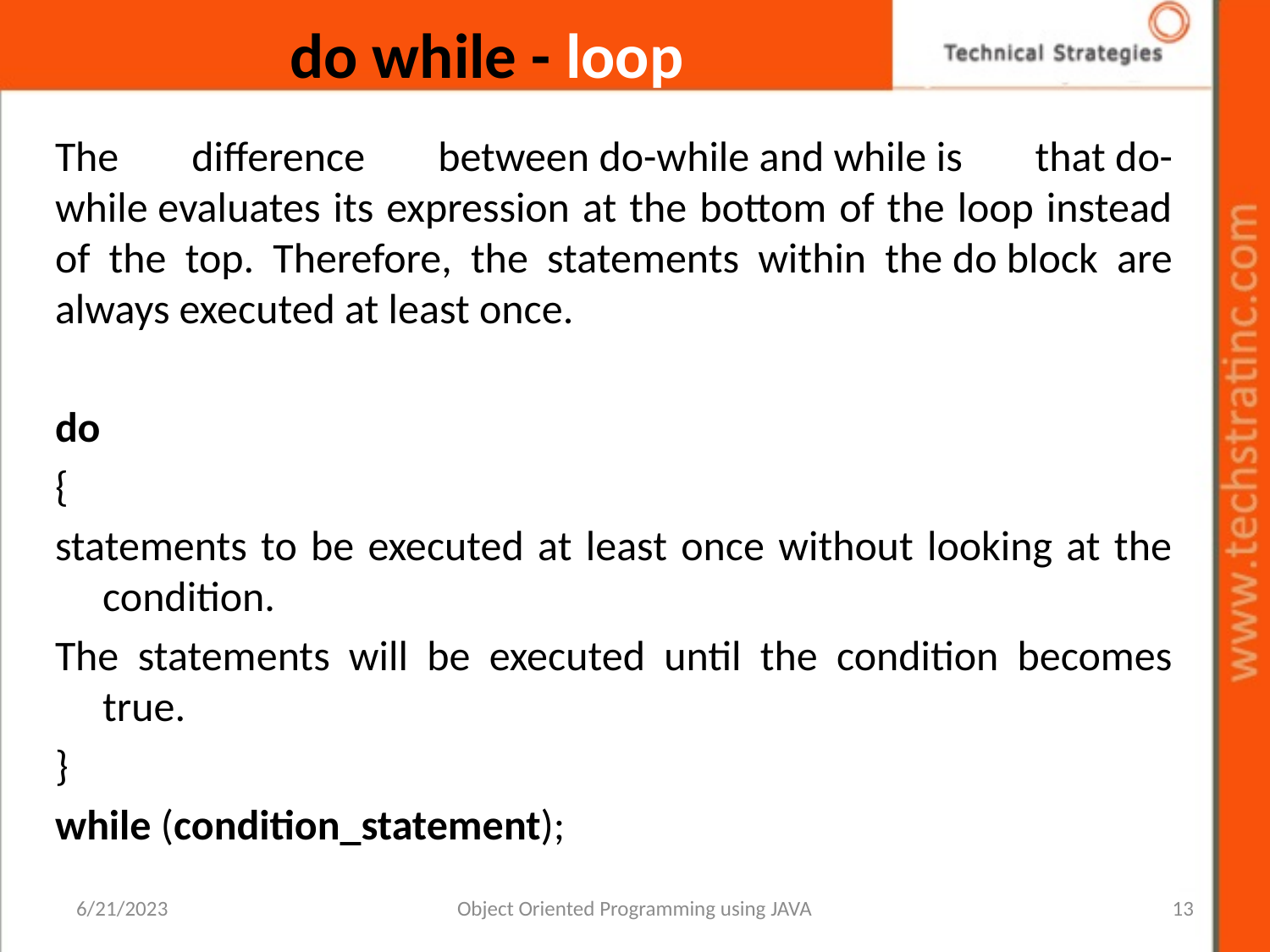

# do while - loop
The difference between do-while and while is that do-while evaluates its expression at the bottom of the loop instead of the top. Therefore, the statements within the do block are always executed at least once.

do
{
statements to be executed at least once without looking at the condition.
The statements will be executed until the condition becomes true.
}
while (condition_statement);

6/21/2023
Object Oriented Programming using JAVA
13